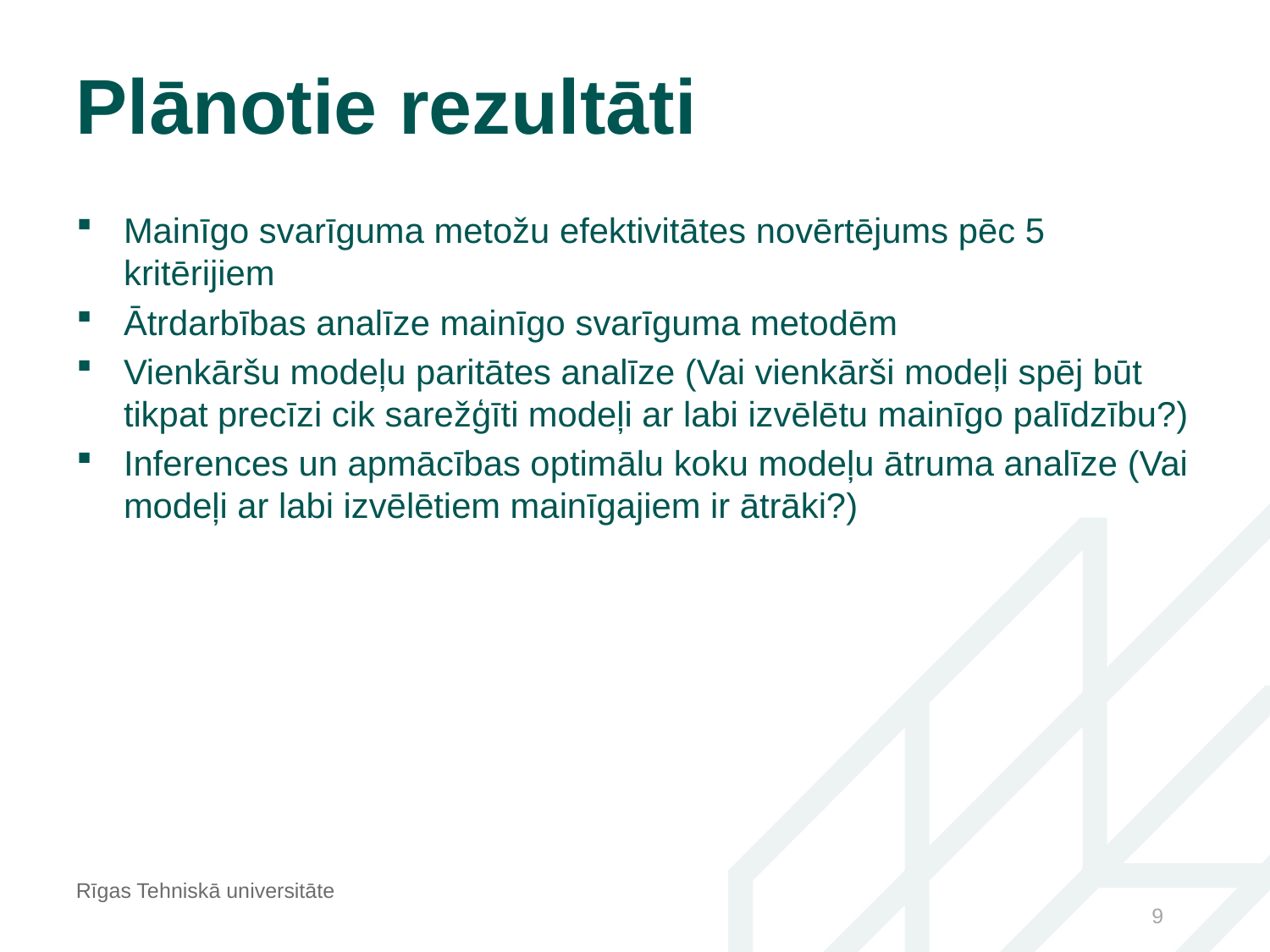

Plānotie rezultāti
Mainīgo svarīguma metožu efektivitātes novērtējums pēc 5 kritērijiem
Ātrdarbības analīze mainīgo svarīguma metodēm
Vienkāršu modeļu paritātes analīze (Vai vienkārši modeļi spēj būt tikpat precīzi cik sarežģīti modeļi ar labi izvēlētu mainīgo palīdzību?)
Inferences un apmācības optimālu koku modeļu ātruma analīze (Vai modeļi ar labi izvēlētiem mainīgajiem ir ātrāki?)
Rīgas Tehniskā universitāte